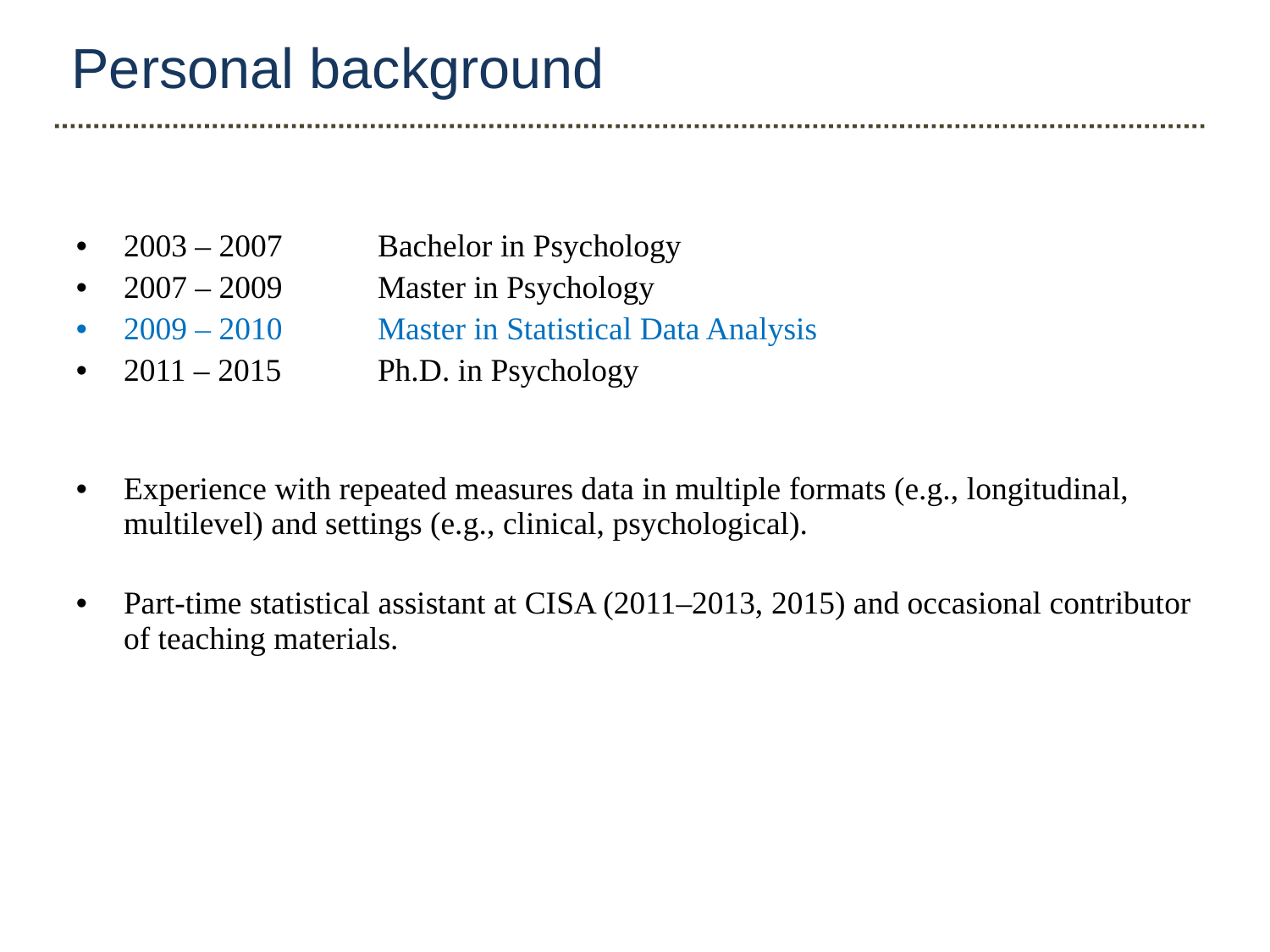

Personal background

2003 – 2007	Bachelor in Psychology
2007 – 2009	Master in Psychology
2009 – 2010	Master in Statistical Data Analysis
2011 – 2015	Ph.D. in Psychology

Experience with repeated measures data in multiple formats (e.g., longitudinal, multilevel) and settings (e.g., clinical, psychological).

Part-time statistical assistant at CISA (2011–2013, 2015) and occasional contributor of teaching materials.